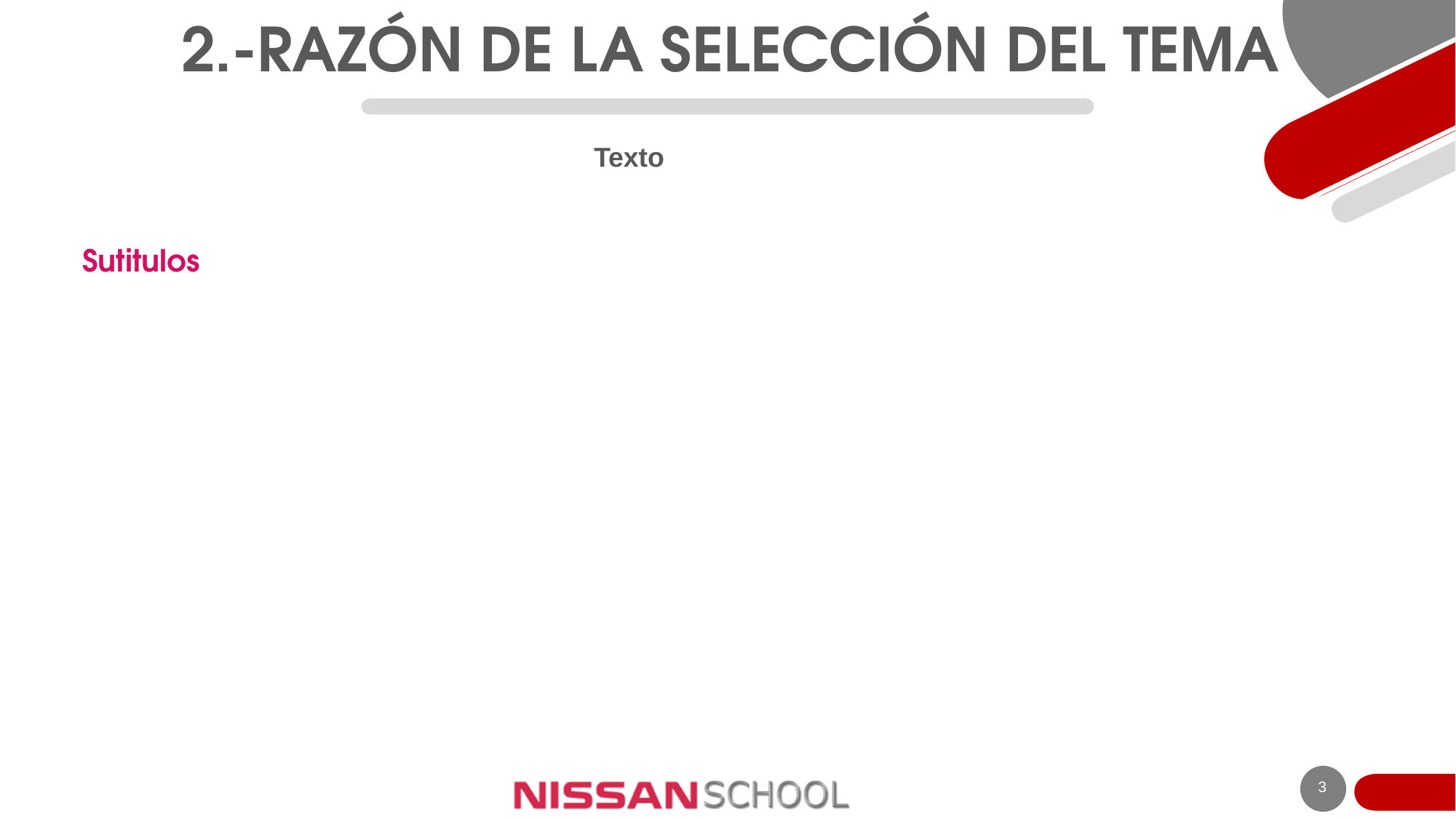

# 2.-RAZÓN DE LA SELECCIÓN DEL TEMA
Texto
Sutitulos
3